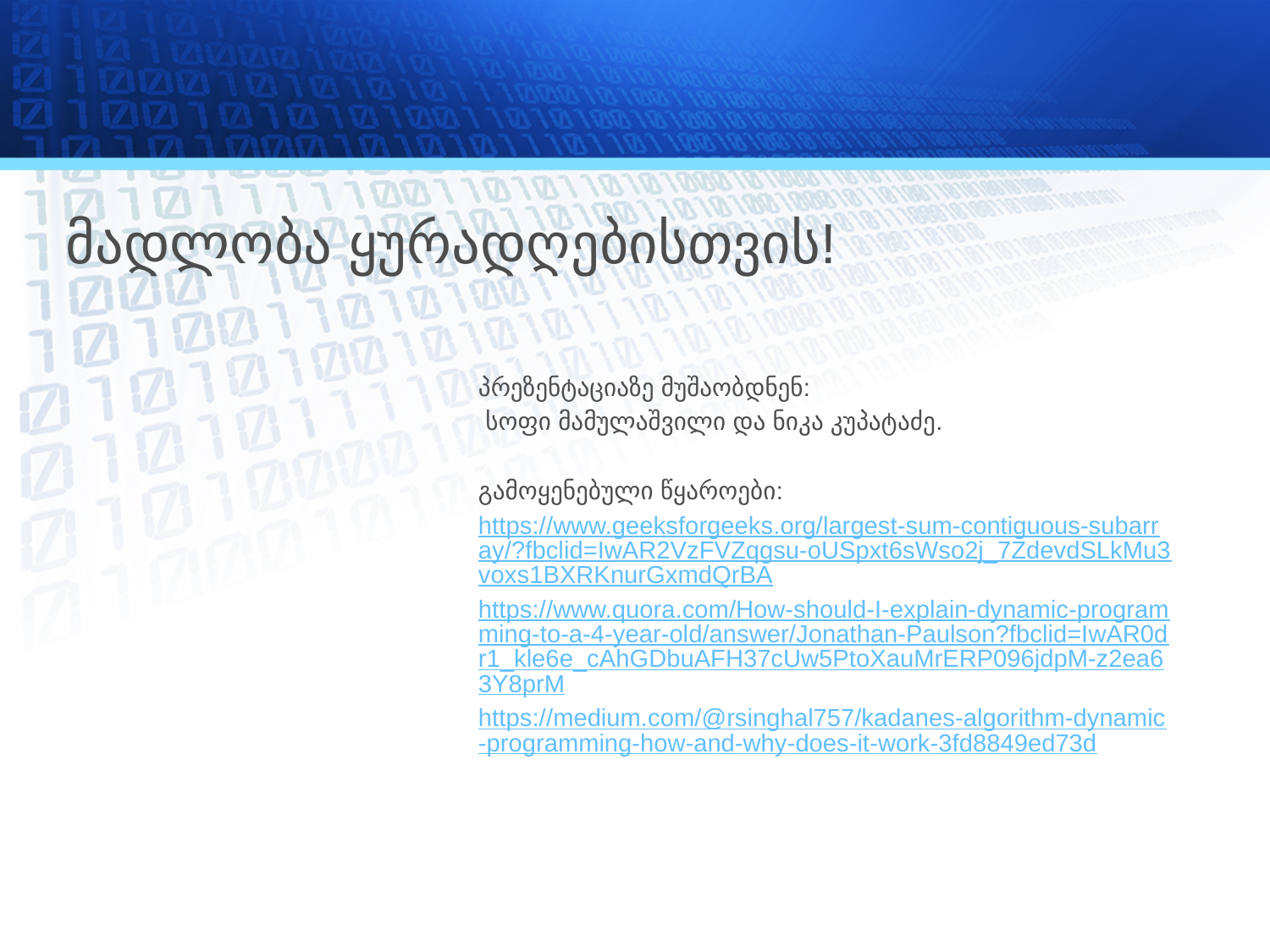

მადლობა ყურადღებისთვის!
პრეზენტაციაზე მუშაობდნენ:
 სოფი მამულაშვილი და ნიკა კუპატაძე.

გამოყენებული წყაროები:
https://www.geeksforgeeks.org/largest-sum-contiguous-subarray/?fbclid=IwAR2VzFVZqgsu-oUSpxt6sWso2j_7ZdevdSLkMu3voxs1BXRKnurGxmdQrBA
https://www.quora.com/How-should-I-explain-dynamic-programming-to-a-4-year-old/answer/Jonathan-Paulson?fbclid=IwAR0dr1_kle6e_cAhGDbuAFH37cUw5PtoXauMrERP096jdpM-z2ea63Y8prM
https://medium.com/@rsinghal757/kadanes-algorithm-dynamic-programming-how-and-why-does-it-work-3fd8849ed73d